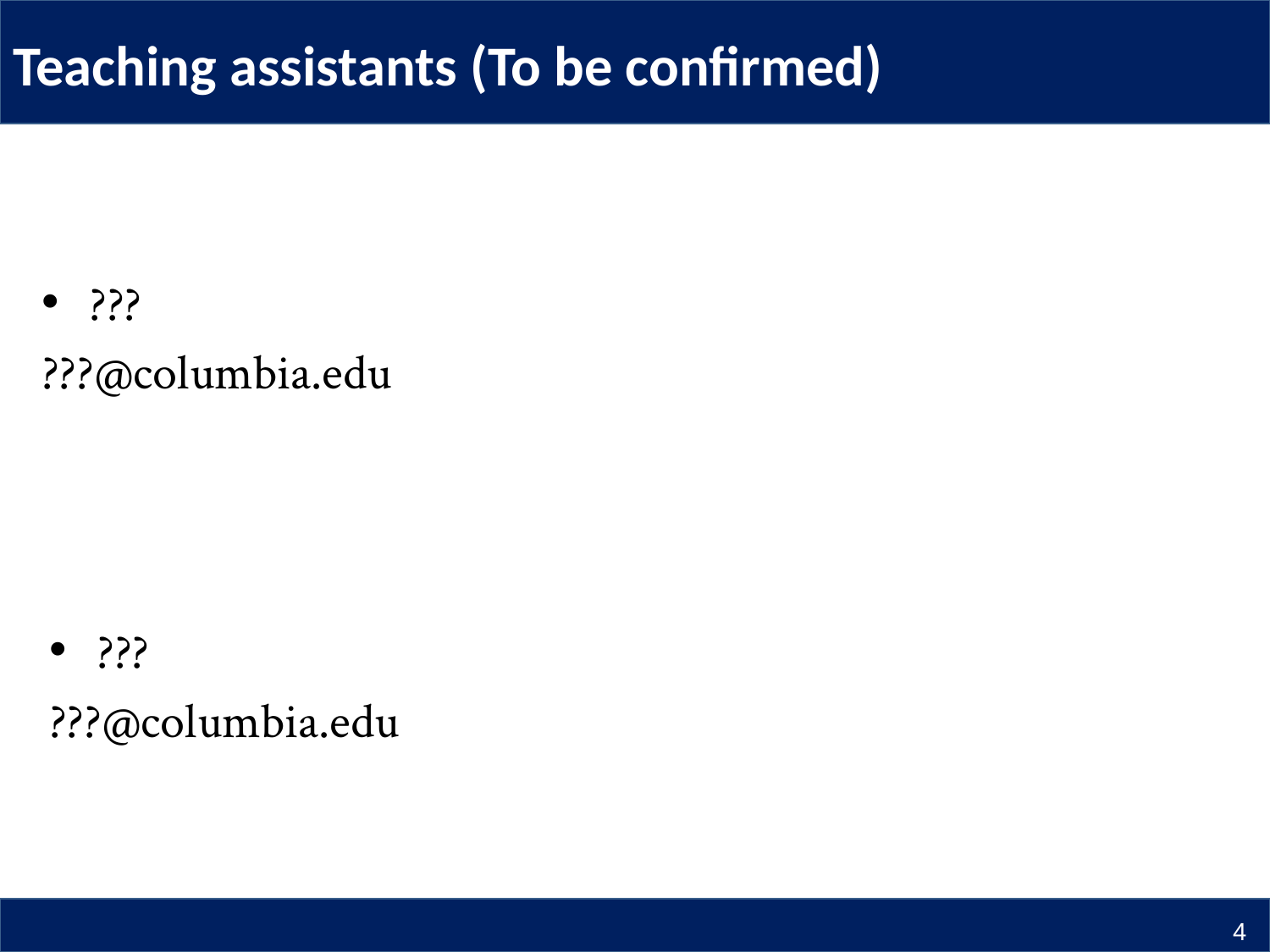

# Teaching assistants (To be confirmed)
???
???@columbia.edu
???
???@columbia.edu
4